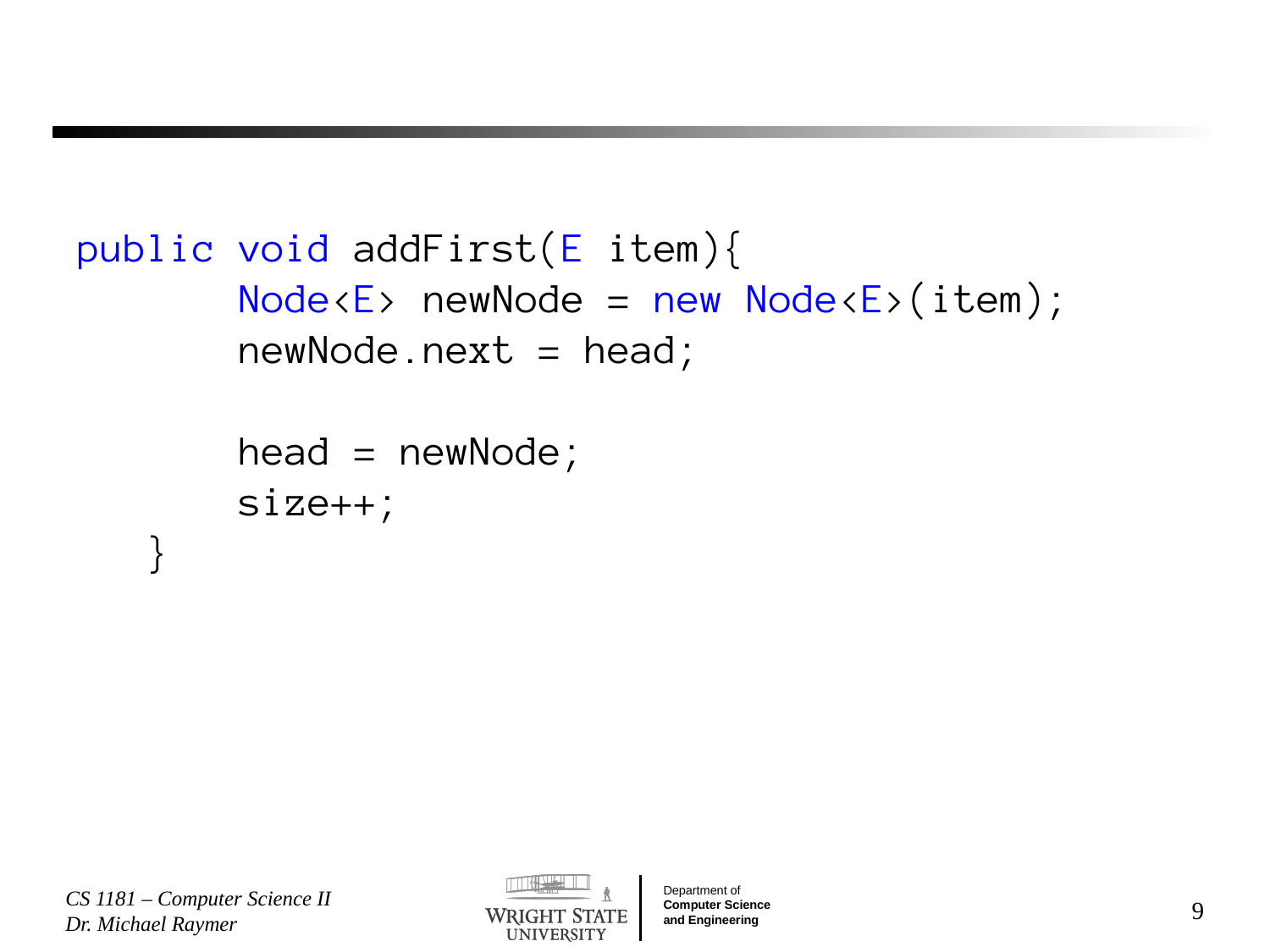

#
 public void addFirst(E item){
        Node<E> newNode = new Node<E>(item);
        newNode.next = head;
        head = newNode;
        size++;
    }
CS 1181 – Computer Science II    Dr. Michael Raymer
9